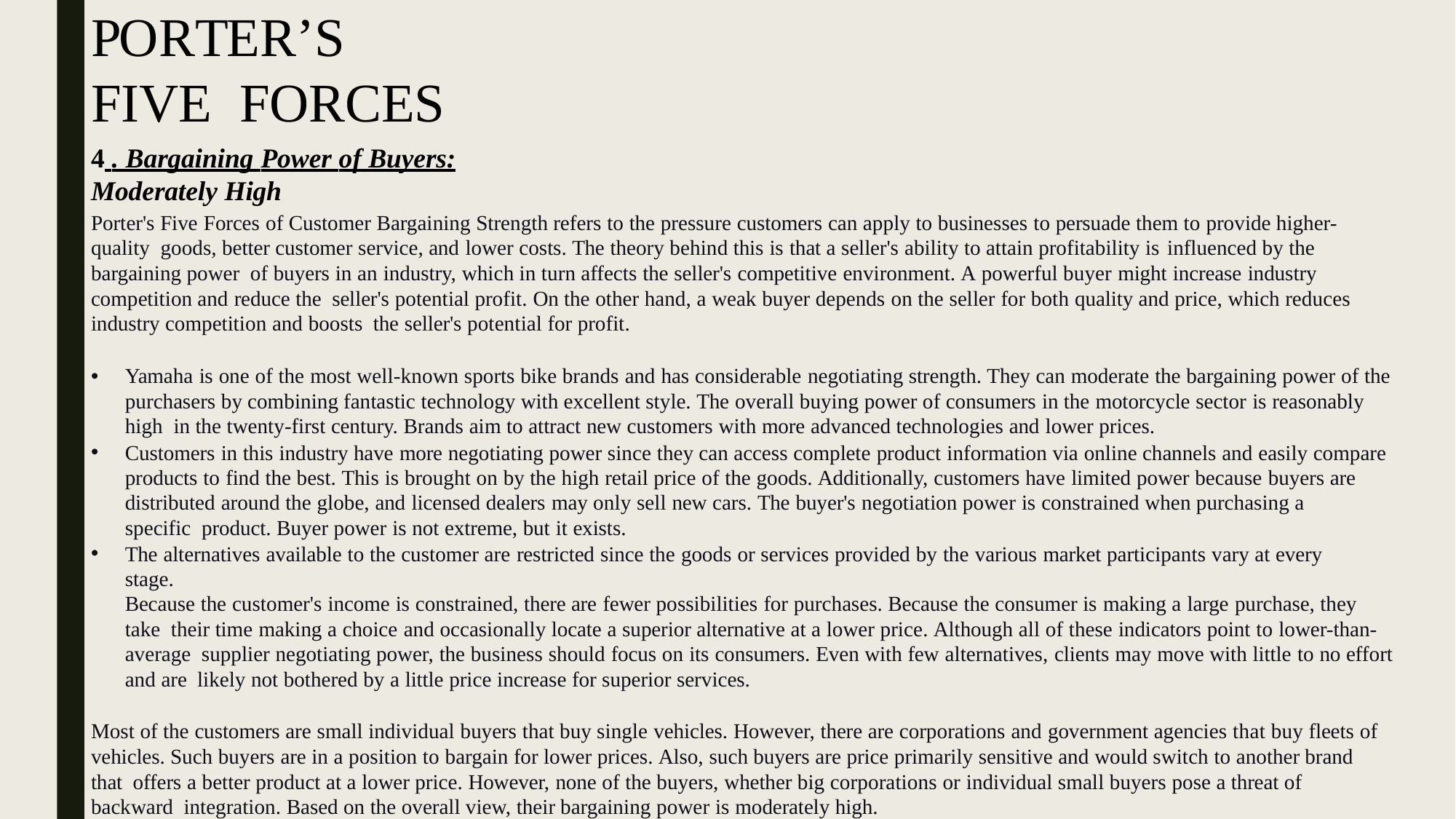

# PORTER’S FIVE  FORCES
4 . Bargaining Power of Buyers: Moderately High
Porter's Five Forces of Customer Bargaining Strength refers to the pressure customers can apply to businesses to persuade them to provide higher-quality  goods, better customer service, and lower costs. The theory behind this is that a seller's ability to attain profitability is influenced by the bargaining power  of buyers in an industry, which in turn affects the seller's competitive environment. A powerful buyer might increase industry competition and reduce the  seller's potential profit. On the other hand, a weak buyer depends on the seller for both quality and price, which reduces industry competition and boosts  the seller's potential for profit.

Yamaha is one of the most well-known sports bike brands and has considerable negotiating strength. They can moderate the bargaining power of the  purchasers by combining fantastic technology with excellent style. The overall buying power of consumers in the motorcycle sector is reasonably high  in the twenty-first century. Brands aim to attract new customers with more advanced technologies and lower prices.
Customers in this industry have more negotiating power since they can access complete product information via online channels and easily compare
products to find the best. This is brought on by the high retail price of the goods. Additionally, customers have limited power because buyers are  distributed around the globe, and licensed dealers may only sell new cars. The buyer's negotiation power is constrained when purchasing a specific  product. Buyer power is not extreme, but it exists.
The alternatives available to the customer are restricted since the goods or services provided by the various market participants vary at every stage.
Because the customer's income is constrained, there are fewer possibilities for purchases. Because the consumer is making a large purchase, they take  their time making a choice and occasionally locate a superior alternative at a lower price. Although all of these indicators point to lower-than-average  supplier negotiating power, the business should focus on its consumers. Even with few alternatives, clients may move with little to no effort and are  likely not bothered by a little price increase for superior services.

Most of the customers are small individual buyers that buy single vehicles. However, there are corporations and government agencies that buy fleets of  vehicles. Such buyers are in a position to bargain for lower prices. Also, such buyers are price primarily sensitive and would switch to another brand that  offers a better product at a lower price. However, none of the buyers, whether big corporations or individual small buyers pose a threat of backward  integration. Based on the overall view, their bargaining power is moderately high.